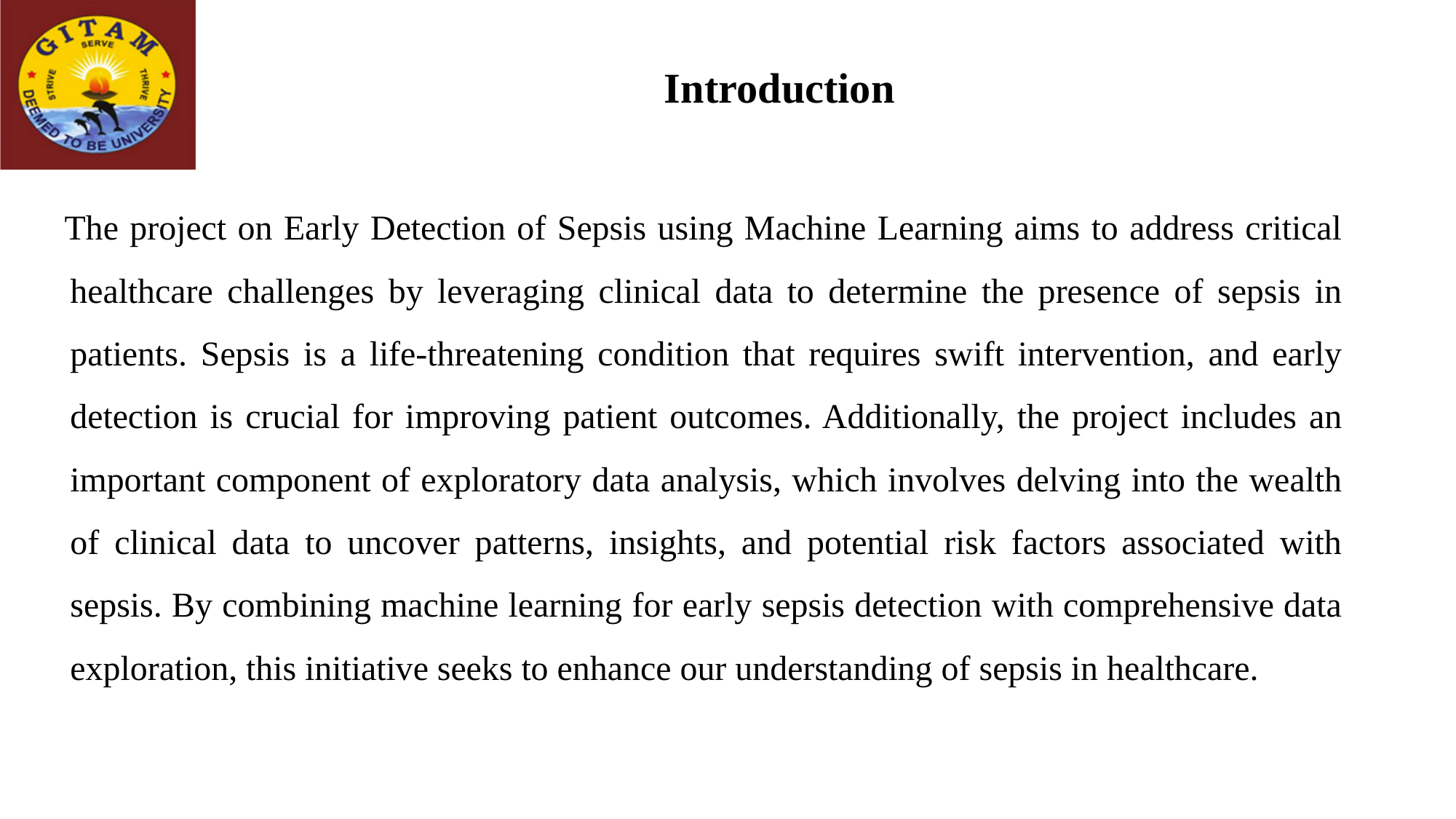

# Introduction
The project on Early Detection of Sepsis using Machine Learning aims to address critical healthcare challenges by leveraging clinical data to determine the presence of sepsis in patients. Sepsis is a life-threatening condition that requires swift intervention, and early detection is crucial for improving patient outcomes. Additionally, the project includes an important component of exploratory data analysis, which involves delving into the wealth of clinical data to uncover patterns, insights, and potential risk factors associated with sepsis. By combining machine learning for early sepsis detection with comprehensive data exploration, this initiative seeks to enhance our understanding of sepsis in healthcare.